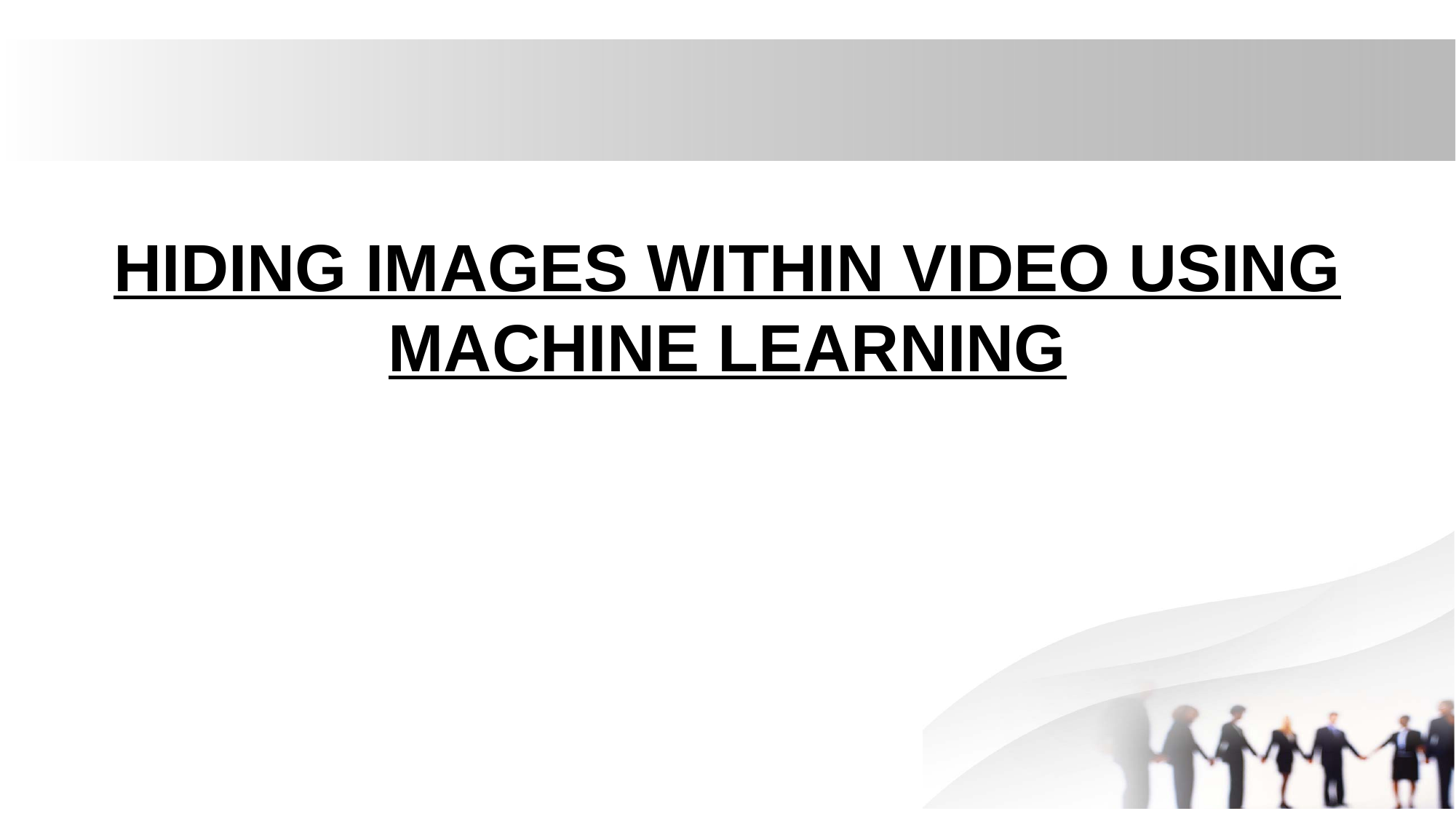

# HIDING IMAGES WITHIN VIDEO USING MACHINE LEARNING